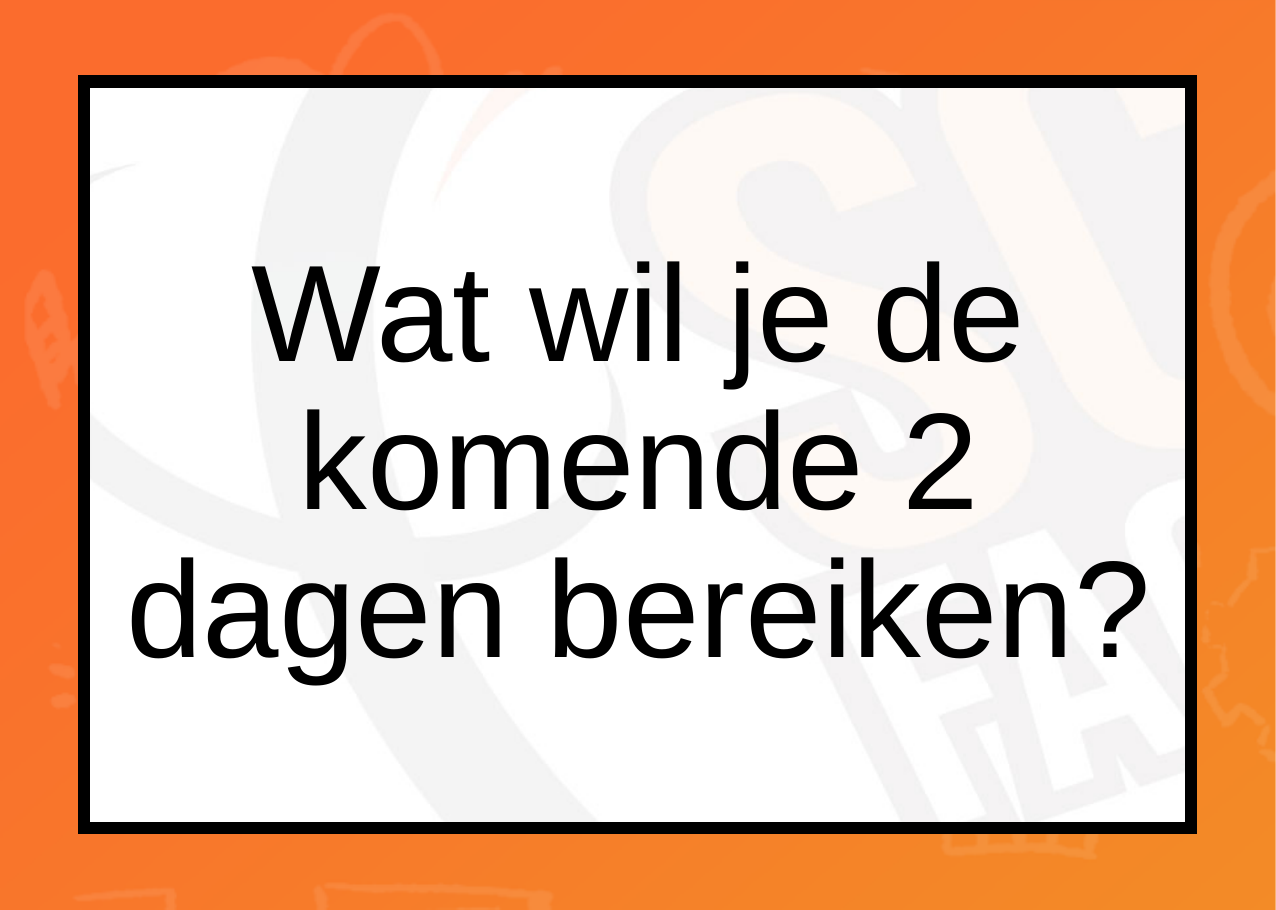

Wat wil je de komende 2 dagen bereiken?